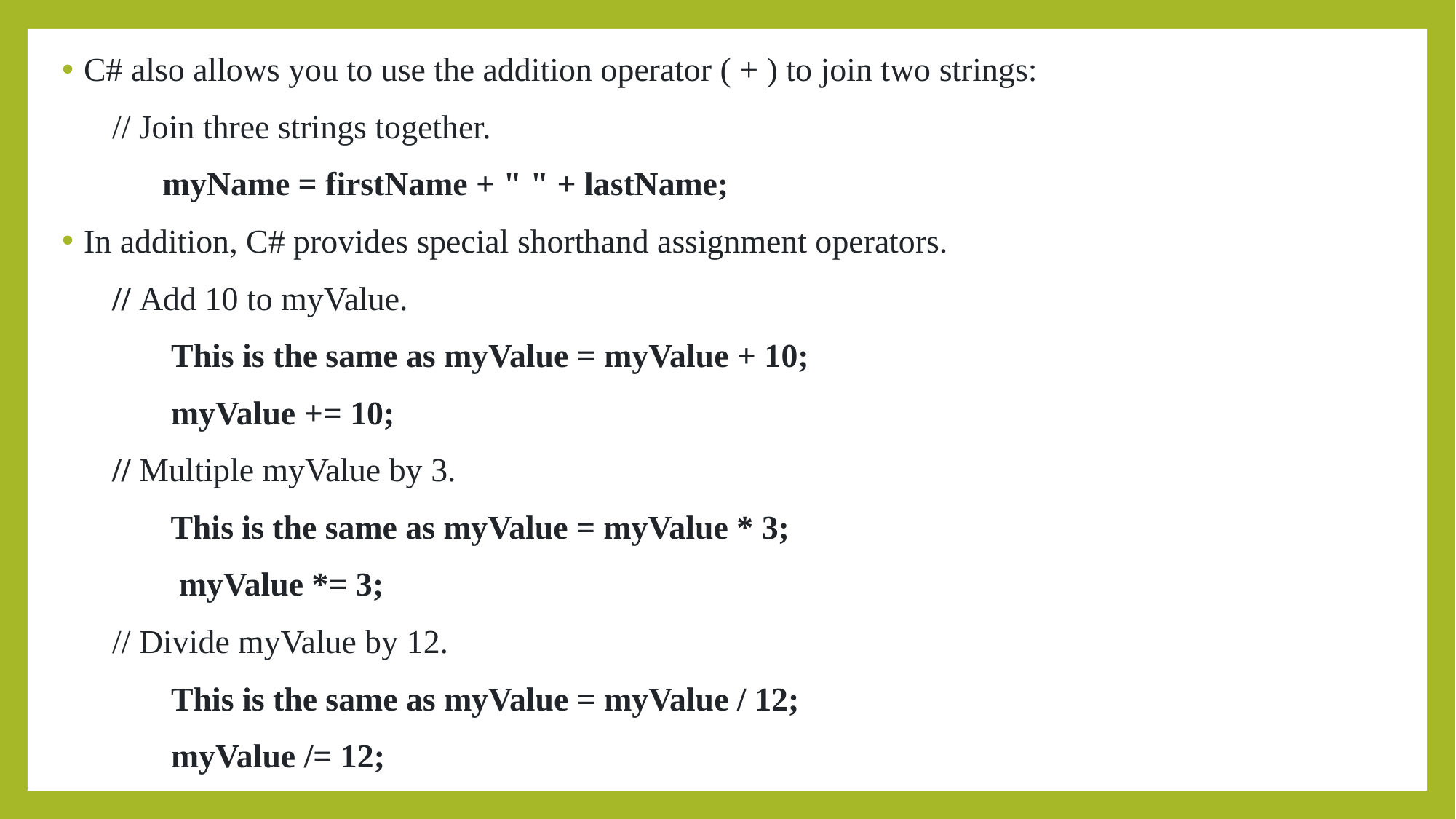

C# also allows you to use the addition operator ( + ) to join two strings:
      // Join three strings together.
            myName = firstName + " " + lastName;
In addition, C# provides special shorthand assignment operators.
      // Add 10 to myValue.
 	This is the same as myValue = myValue + 10;
  	myValue += 10;
      // Multiple myValue by 3.
             This is the same as myValue = myValue * 3;
              myValue *= 3;
      // Divide myValue by 12.
	This is the same as myValue = myValue / 12;
	myValue /= 12;